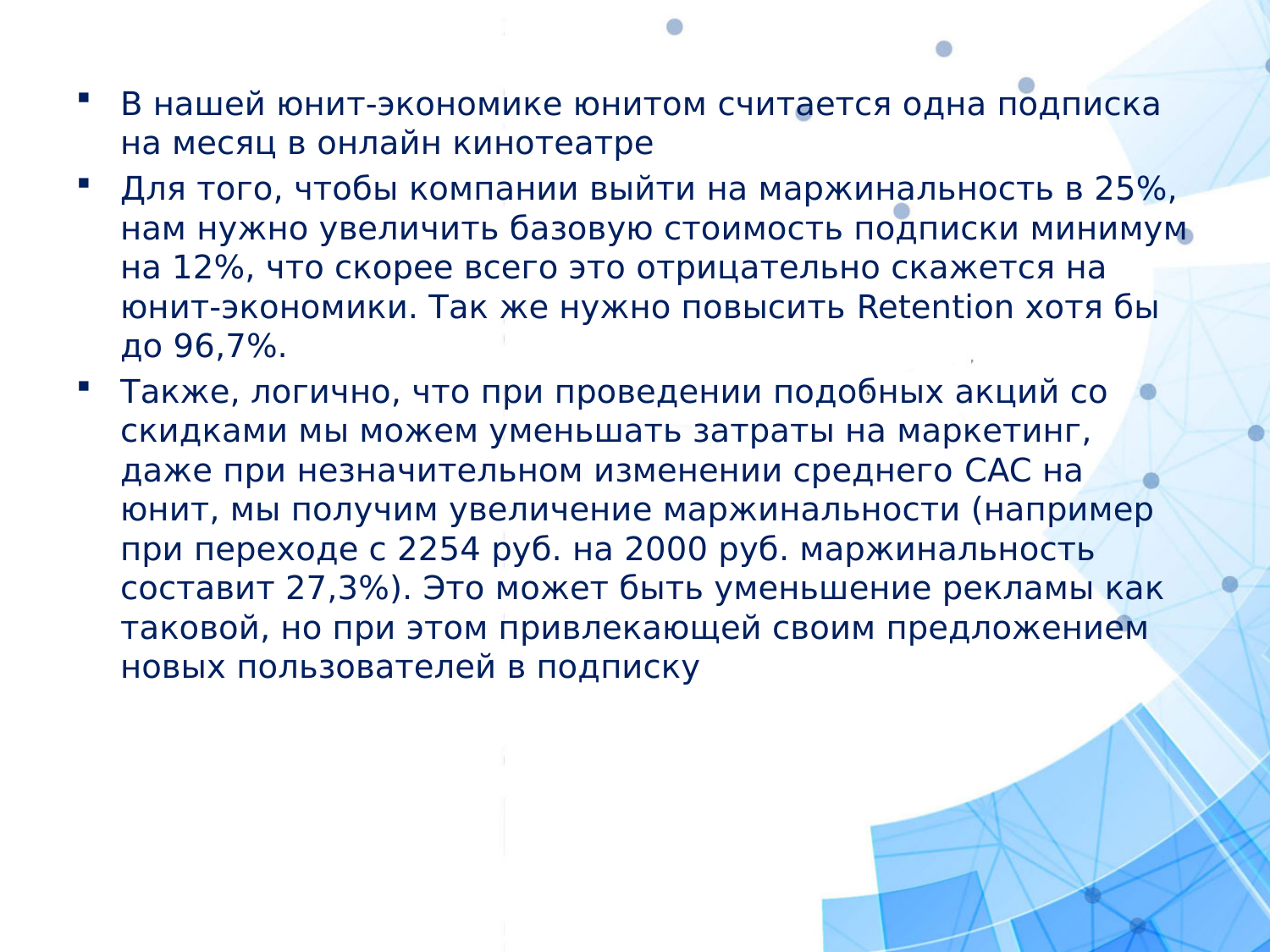

В нашей юнит-экономике юнитом считается одна подписка на месяц в онлайн кинотеатре
Для того, чтобы компании выйти на маржинальность в 25%, нам нужно увеличить базовую стоимость подписки минимум на 12%, что скорее всего это отрицательно скажется на юнит-экономики. Так же нужно повысить Retention хотя бы до 96,7%.
Также, логично, что при проведении подобных акций со скидками мы можем уменьшать затраты на маркетинг, даже при незначительном изменении среднего CAC на юнит, мы получим увеличение маржинальности (например при переходе с 2254 руб. на 2000 руб. маржинальность составит 27,3%). Это может быть уменьшение рекламы как таковой, но при этом привлекающей своим предложением новых пользователей в подписку